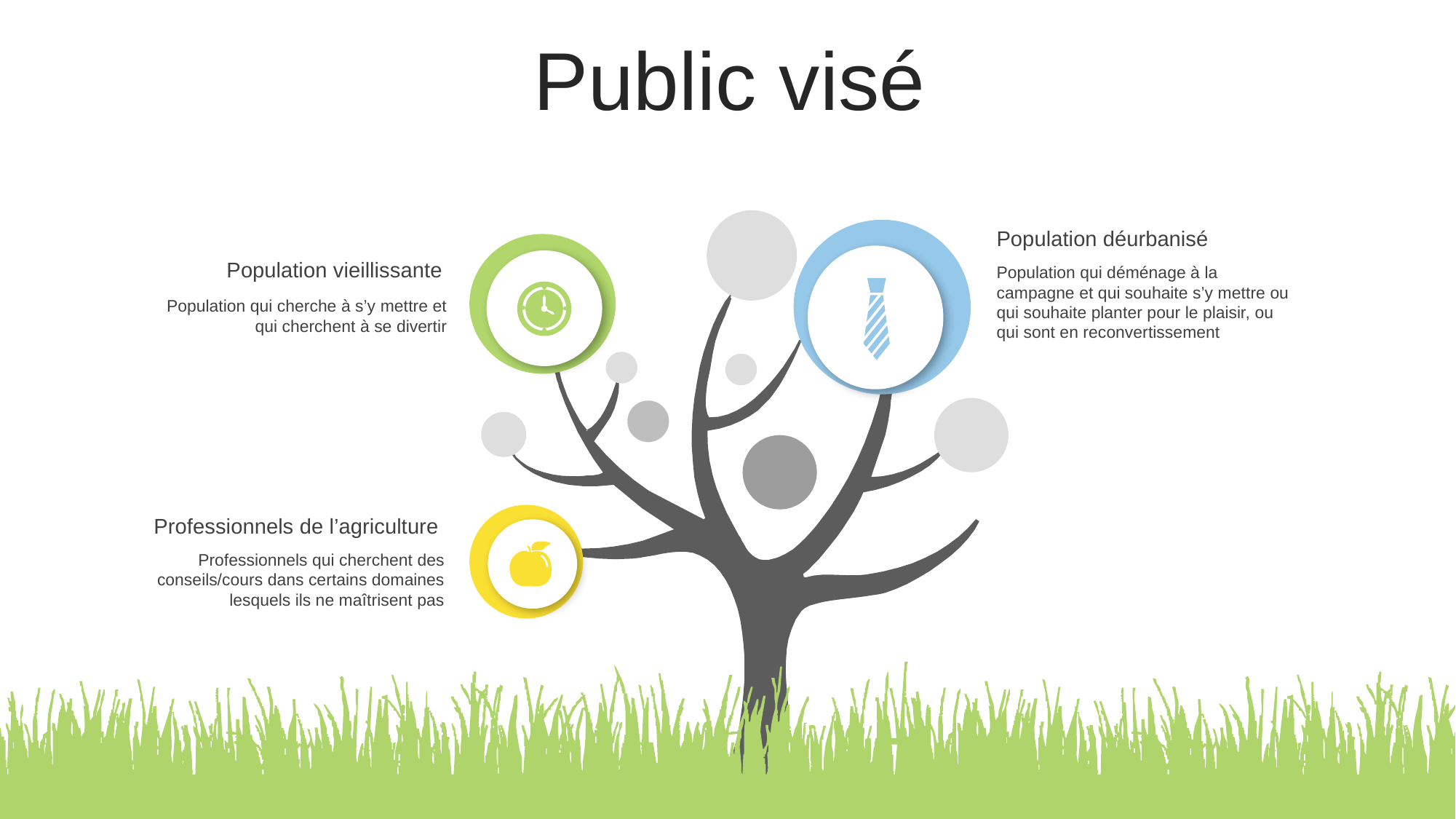

Public visé

Population déurbanisé
Population qui déménage à la campagne et qui souhaite s’y mettre ou qui souhaite planter pour le plaisir, ou qui sont en reconvertissement

Population vieillissante
Population qui cherche à s’y mettre et qui cherchent à se divertir

Professionnels de l’agriculture
Professionnels qui cherchent des conseils/cours dans certains domaines lesquels ils ne maîtrisent pas